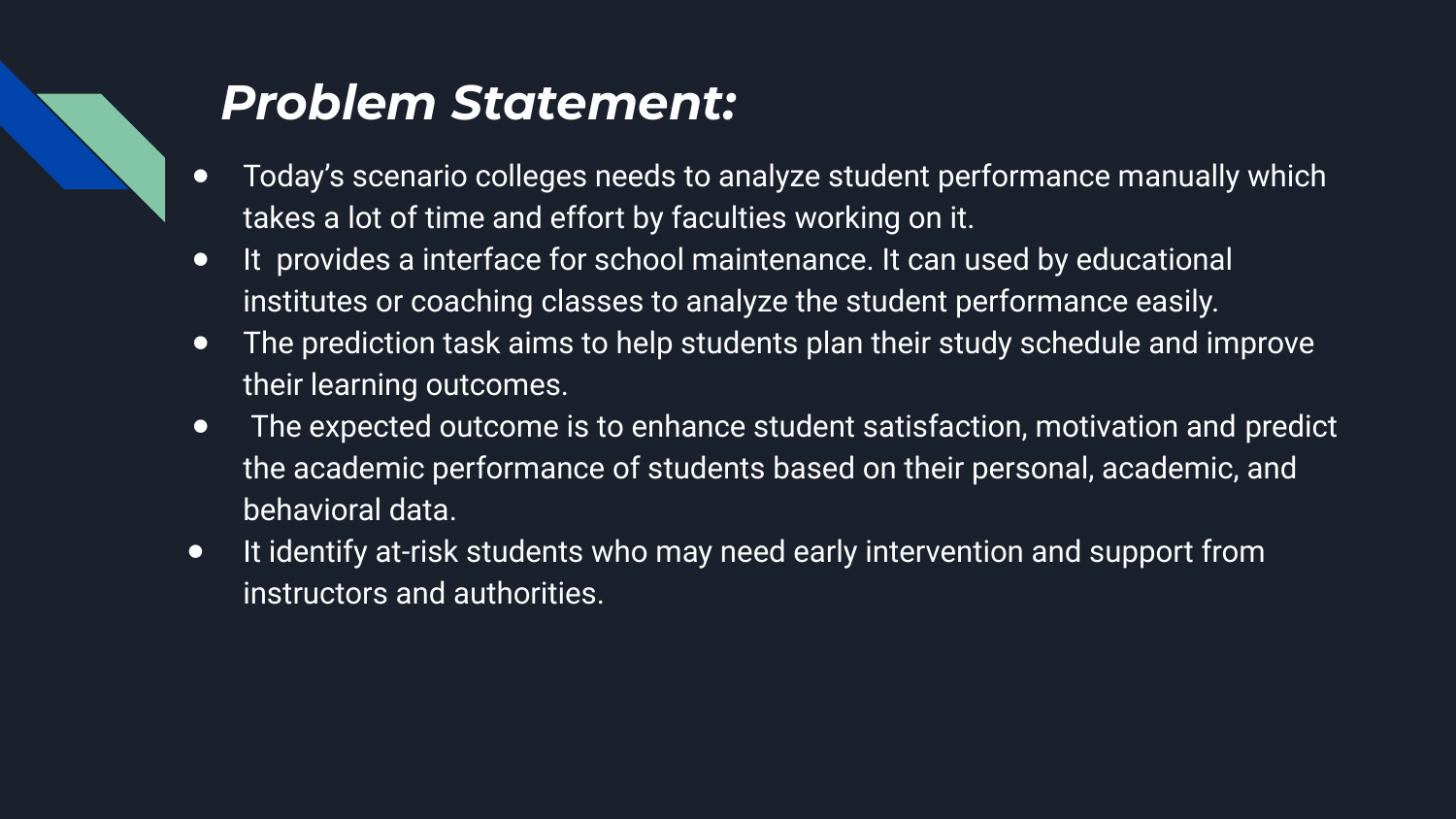

# Problem Statement:
Today’s scenario colleges needs to analyze student performance manually which takes a lot of time and effort by faculties working on it.
It  provides a interface for school maintenance. It can used by educational institutes or coaching classes to analyze the student performance easily.
The prediction task aims to help students plan their study schedule and improve their learning outcomes.
 The expected outcome is to enhance student satisfaction, motivation and predict the academic performance of students based on their personal, academic, and behavioral data.
It identify at-risk students who may need early intervention and support from instructors and authorities.